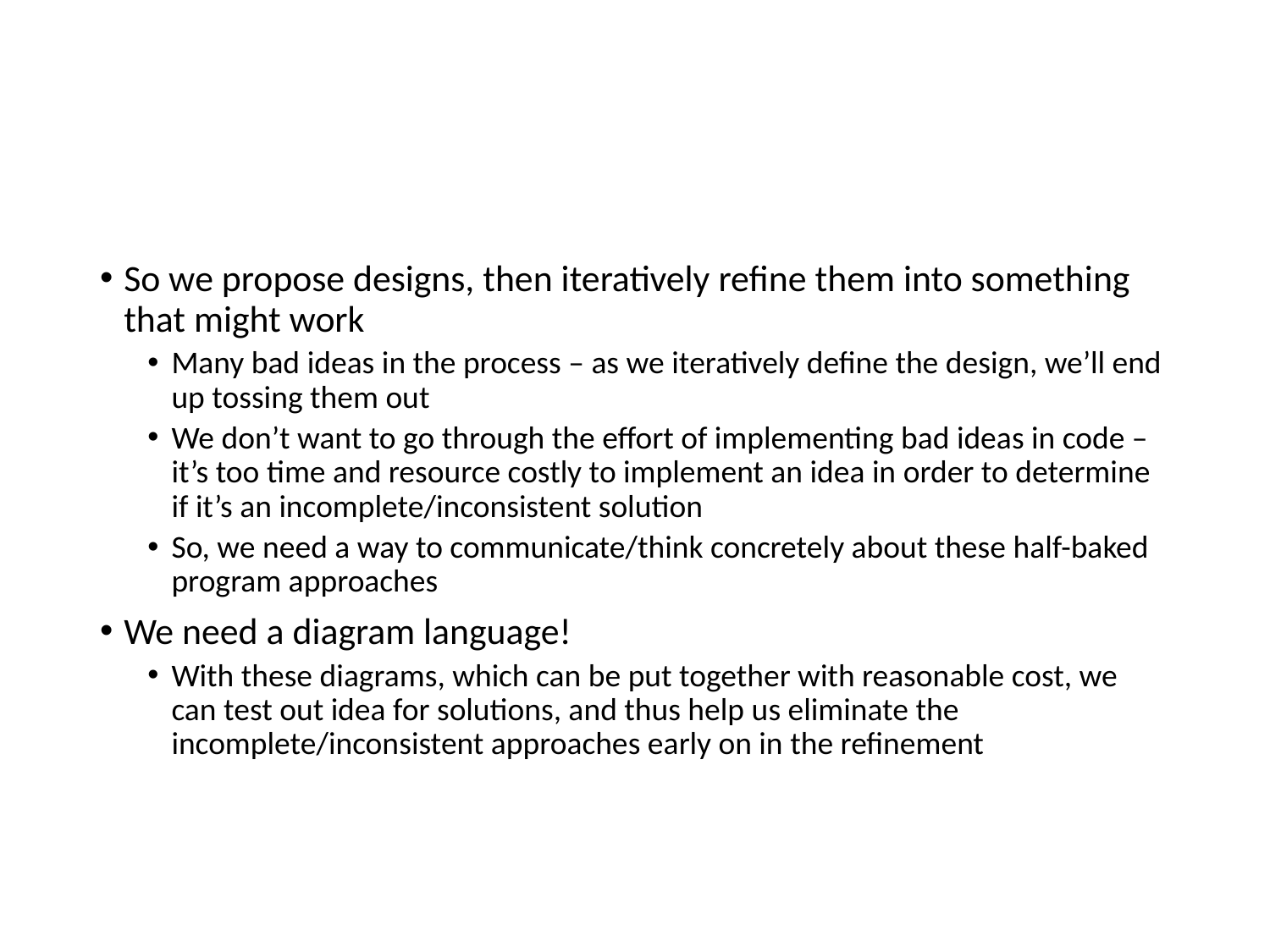

#
So we propose designs, then iteratively refine them into something that might work
Many bad ideas in the process – as we iteratively define the design, we’ll end up tossing them out
We don’t want to go through the effort of implementing bad ideas in code – it’s too time and resource costly to implement an idea in order to determine if it’s an incomplete/inconsistent solution
So, we need a way to communicate/think concretely about these half-baked program approaches
We need a diagram language!
With these diagrams, which can be put together with reasonable cost, we can test out idea for solutions, and thus help us eliminate the incomplete/inconsistent approaches early on in the refinement